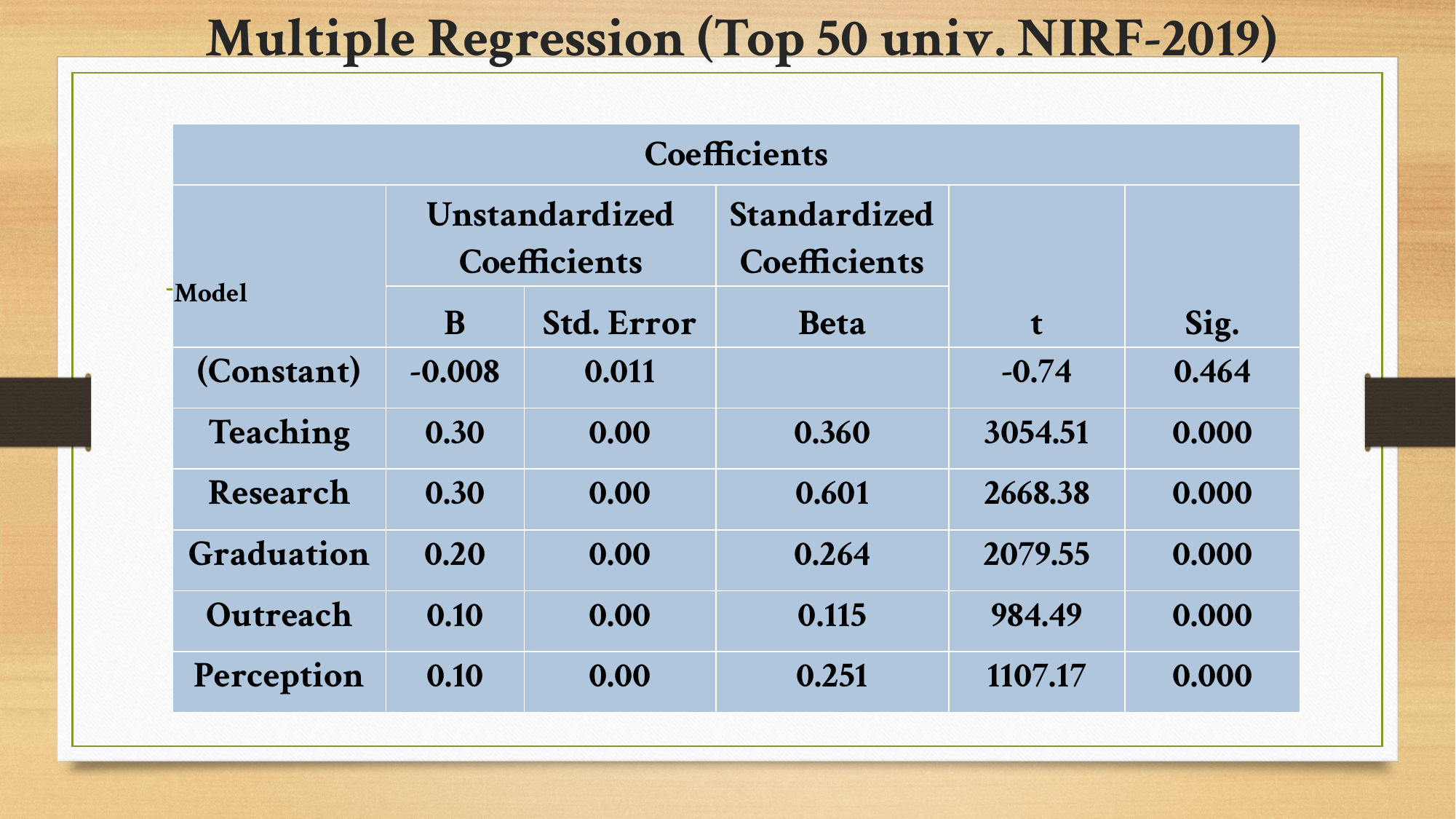

# Multiple Regression (Top 50 univ. NIRF-2019)
| Coefficients |  |  |  |  |  |
| --- | --- | --- | --- | --- | --- |
| Model | Unstandardized Coefficients |  | Standardized Coefficients | t | Sig. |
|  | B | Std. Error | Beta |  |  |
| (Constant) | -0.008 | 0.011 |  | -0.74 | 0.464 |
| Teaching | 0.30 | 0.00 | 0.360 | 3054.51 | 0.000 |
| Research | 0.30 | 0.00 | 0.601 | 2668.38 | 0.000 |
| Graduation | 0.20 | 0.00 | 0.264 | 2079.55 | 0.000 |
| Outreach | 0.10 | 0.00 | 0.115 | 984.49 | 0.000 |
| Perception | 0.10 | 0.00 | 0.251 | 1107.17 | 0.000 |
10